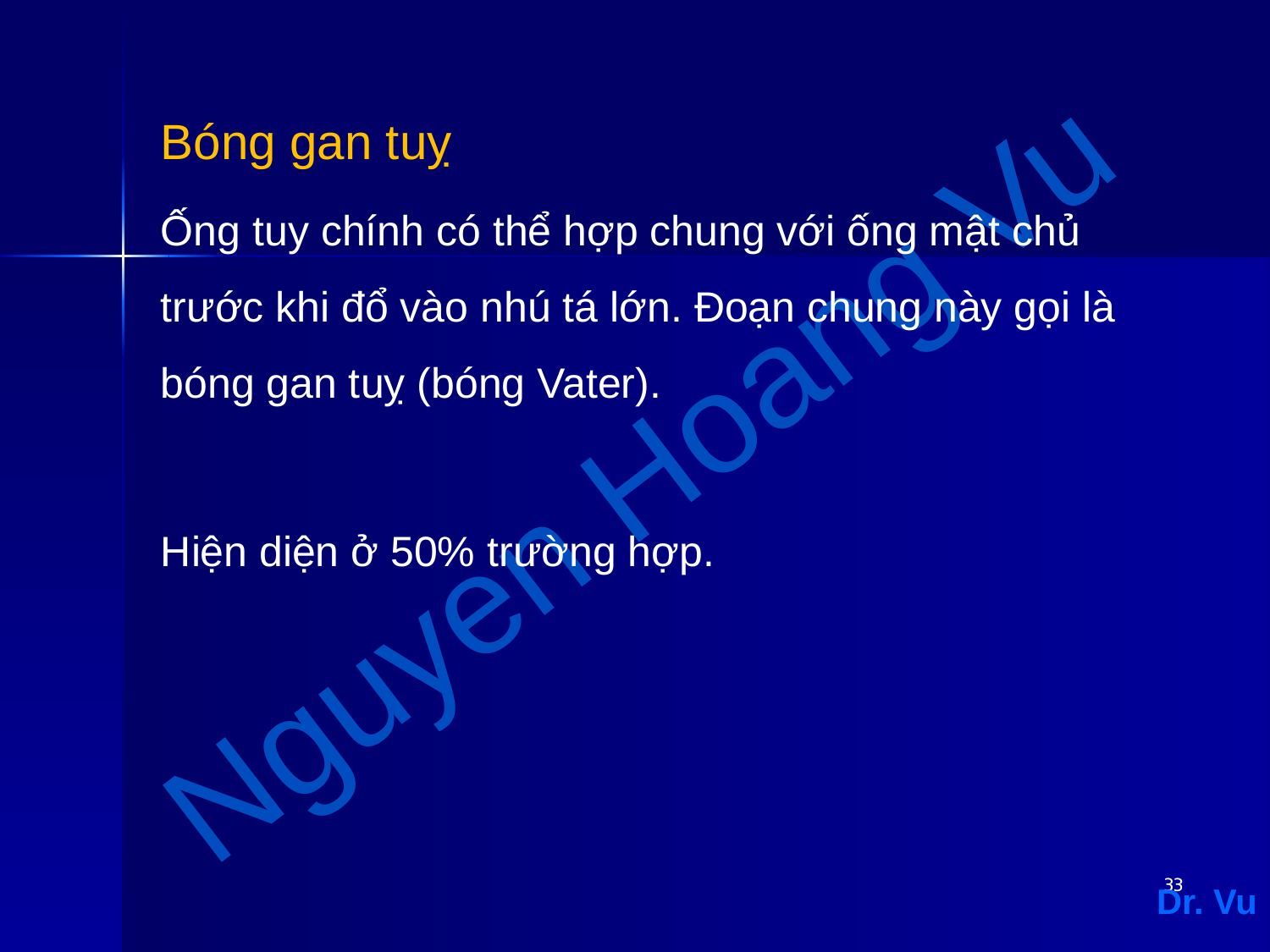

Bóng gan tuỵ
Ống tuy chính có thể hợp chung với ống mật chủ trước khi đổ vào nhú tá lớn. Đoạn chung này gọi là bóng gan tuỵ (bóng Vater).

Hiện diện ở 50% trường hợp.
33
Dr. Vu